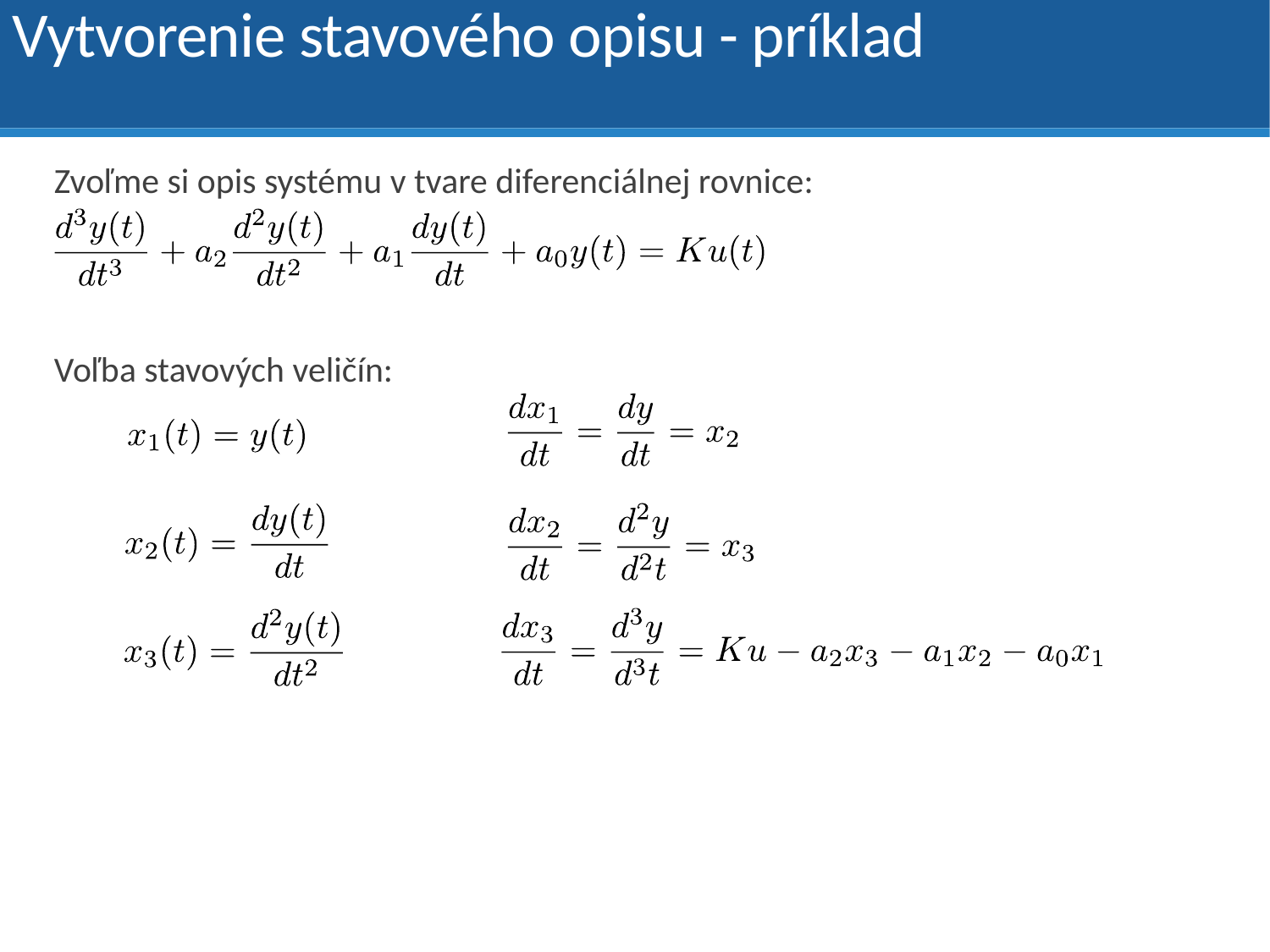

Vytvorenie stavového opisu - príklad

Zvoľme si opis systému v tvare diferenciálnej rovnice:

Voľba stavových veličín: